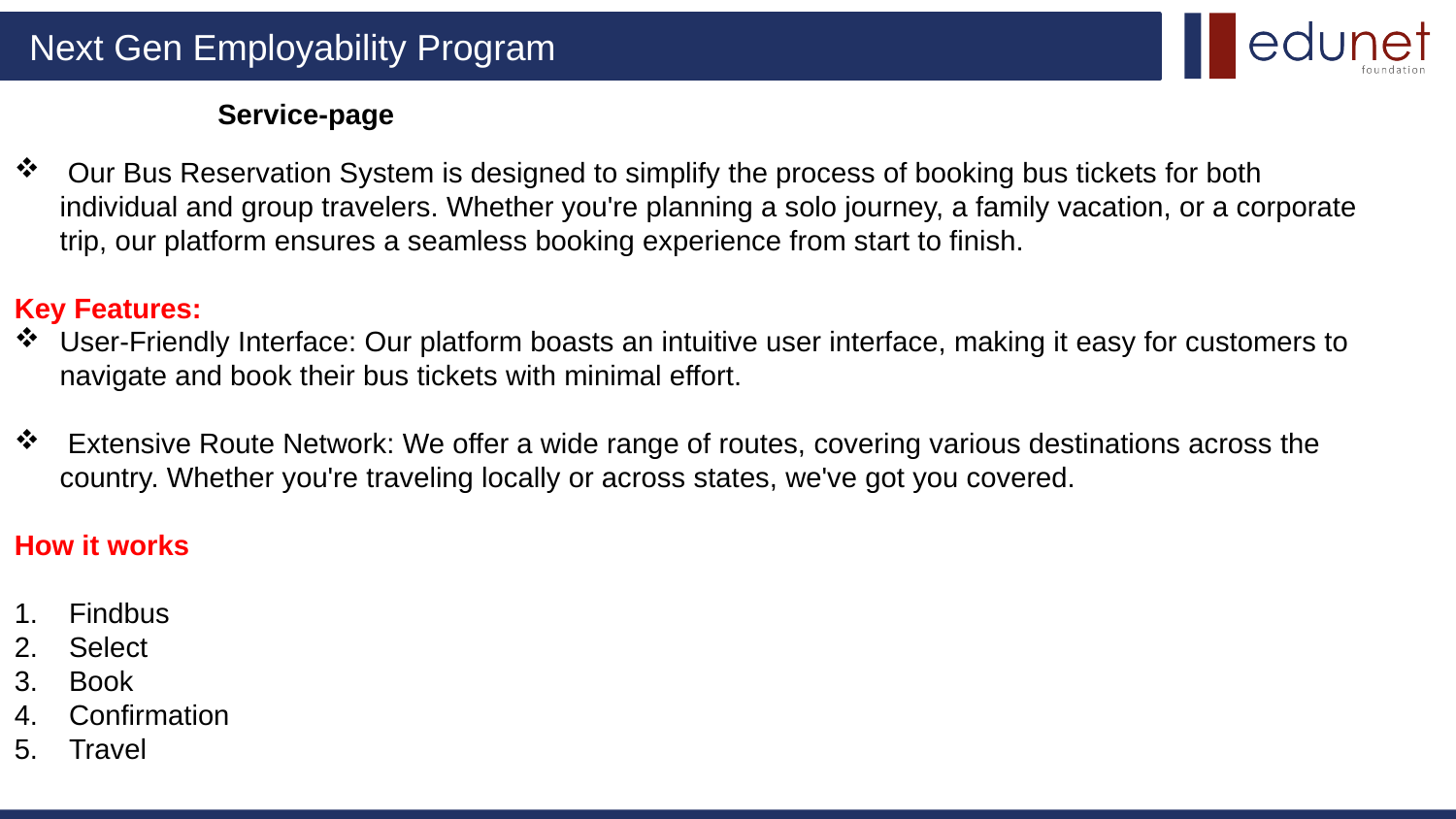

# Service-page
 Our Bus Reservation System is designed to simplify the process of booking bus tickets for both individual and group travelers. Whether you're planning a solo journey, a family vacation, or a corporate trip, our platform ensures a seamless booking experience from start to finish.

Key Features:
User-Friendly Interface: Our platform boasts an intuitive user interface, making it easy for customers to navigate and book their bus tickets with minimal effort.

 Extensive Route Network: We offer a wide range of routes, covering various destinations across the country. Whether you're traveling locally or across states, we've got you covered.

How it works

Findbus
Select
Book
Confirmation
Travel